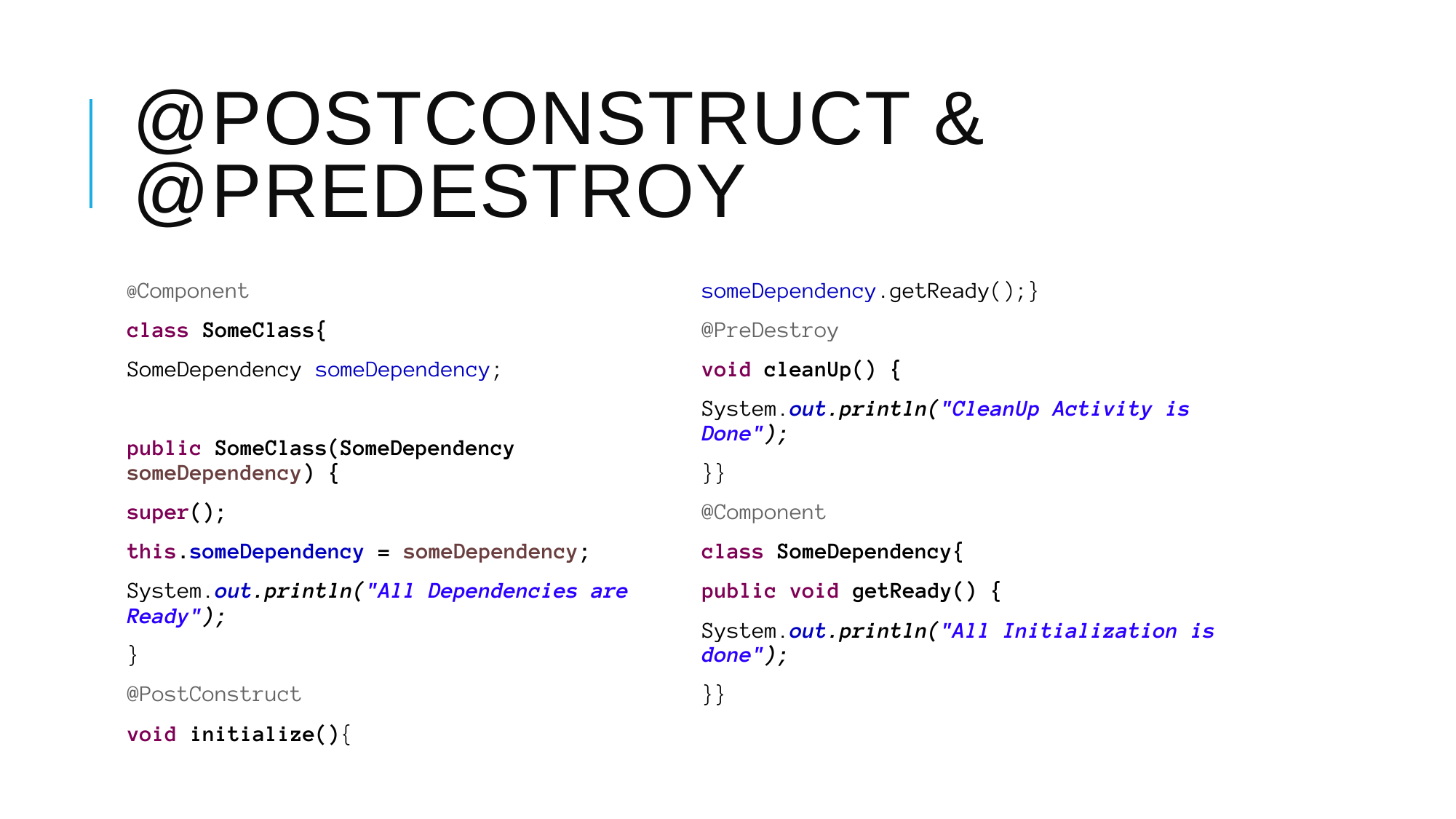

# @PostConstruct & @PreDestroy
@Component
class SomeClass{
SomeDependency someDependency;

public SomeClass(SomeDependency someDependency) {
super();
this.someDependency = someDependency;
System.out.println("All Dependencies are Ready");
}
@PostConstruct
void initialize(){
someDependency.getReady();}
@PreDestroy
void cleanUp() {
System.out.println("CleanUp Activity is Done");
}}
@Component
class SomeDependency{
public void getReady() {
System.out.println("All Initialization is done");
}}